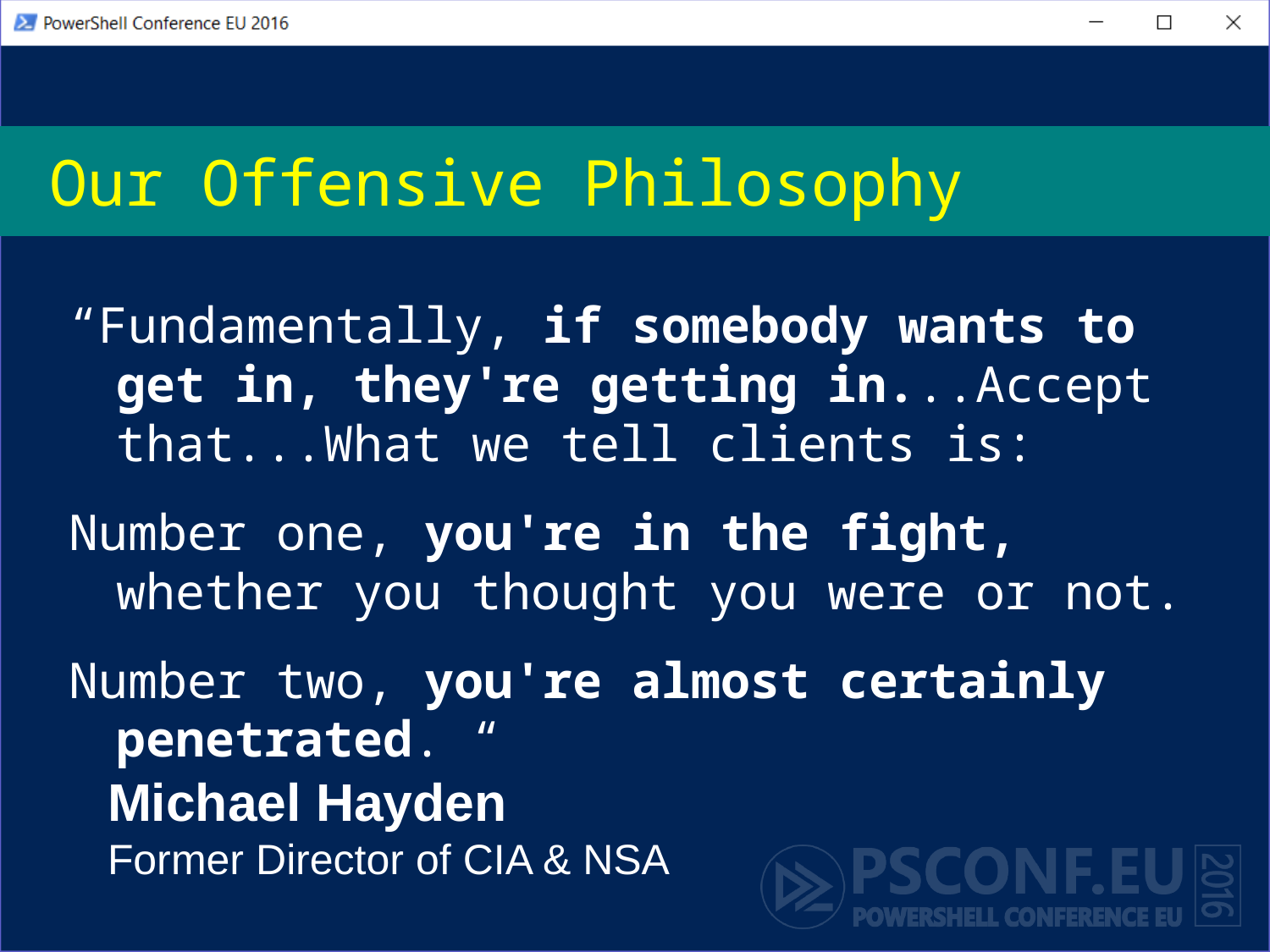

# Our Offensive Philosophy

“Fundamentally, if somebody wants to get in, they're getting in...Accept that...What we tell clients is:

Number one, you're in the fight, whether you thought you were or not.

Number two, you're almost certainly penetrated. “
Michael Hayden
Former Director of CIA & NSA